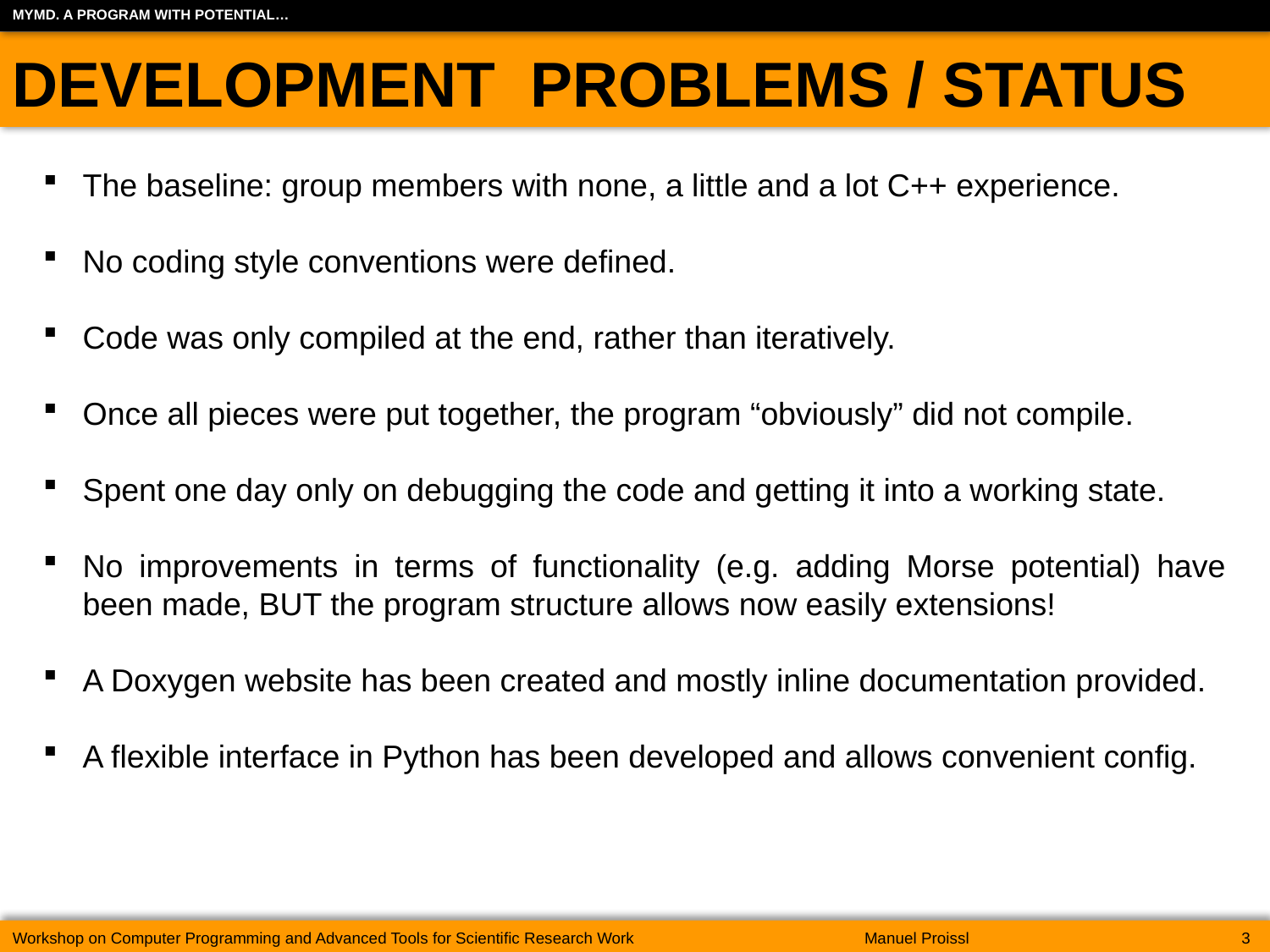

MyMD. A program with potential…

Development  Problems / Status
The baseline: group members with none, a little and a lot C++ experience.

No coding style conventions were defined.

Code was only compiled at the end, rather than iteratively.

Once all pieces were put together, the program “obviously” did not compile.

Spent one day only on debugging the code and getting it into a working state.

No improvements in terms of functionality (e.g. adding Morse potential) have been made, BUT the program structure allows now easily extensions!

A Doxygen website has been created and mostly inline documentation provided.

A flexible interface in Python has been developed and allows convenient config.

Workshop on Computer Programming and Advanced Tools for Scientific Research Work	Manuel Proissl	3